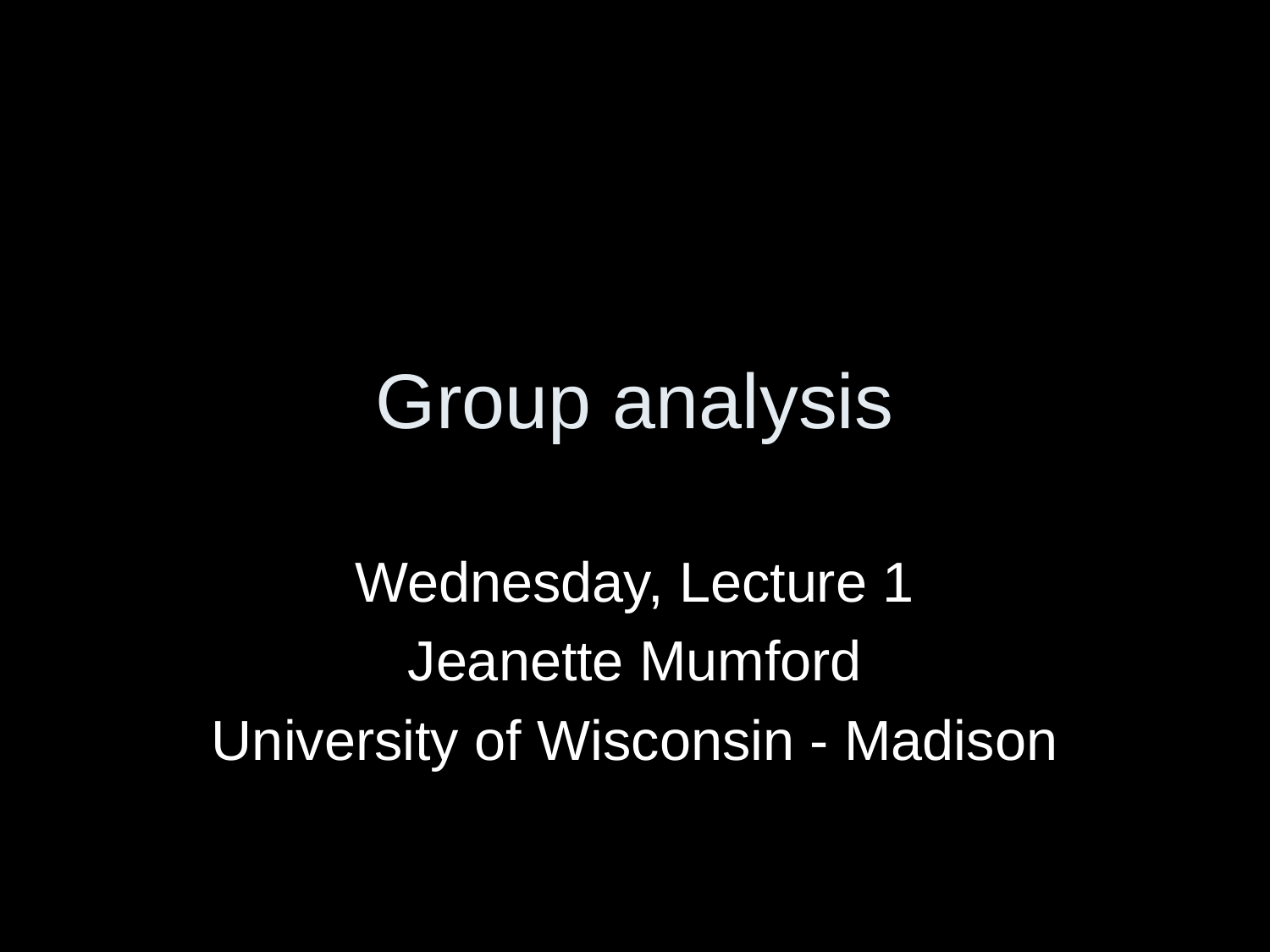

# Group analysis
Wednesday, Lecture 1
Jeanette Mumford
University of Wisconsin - Madison